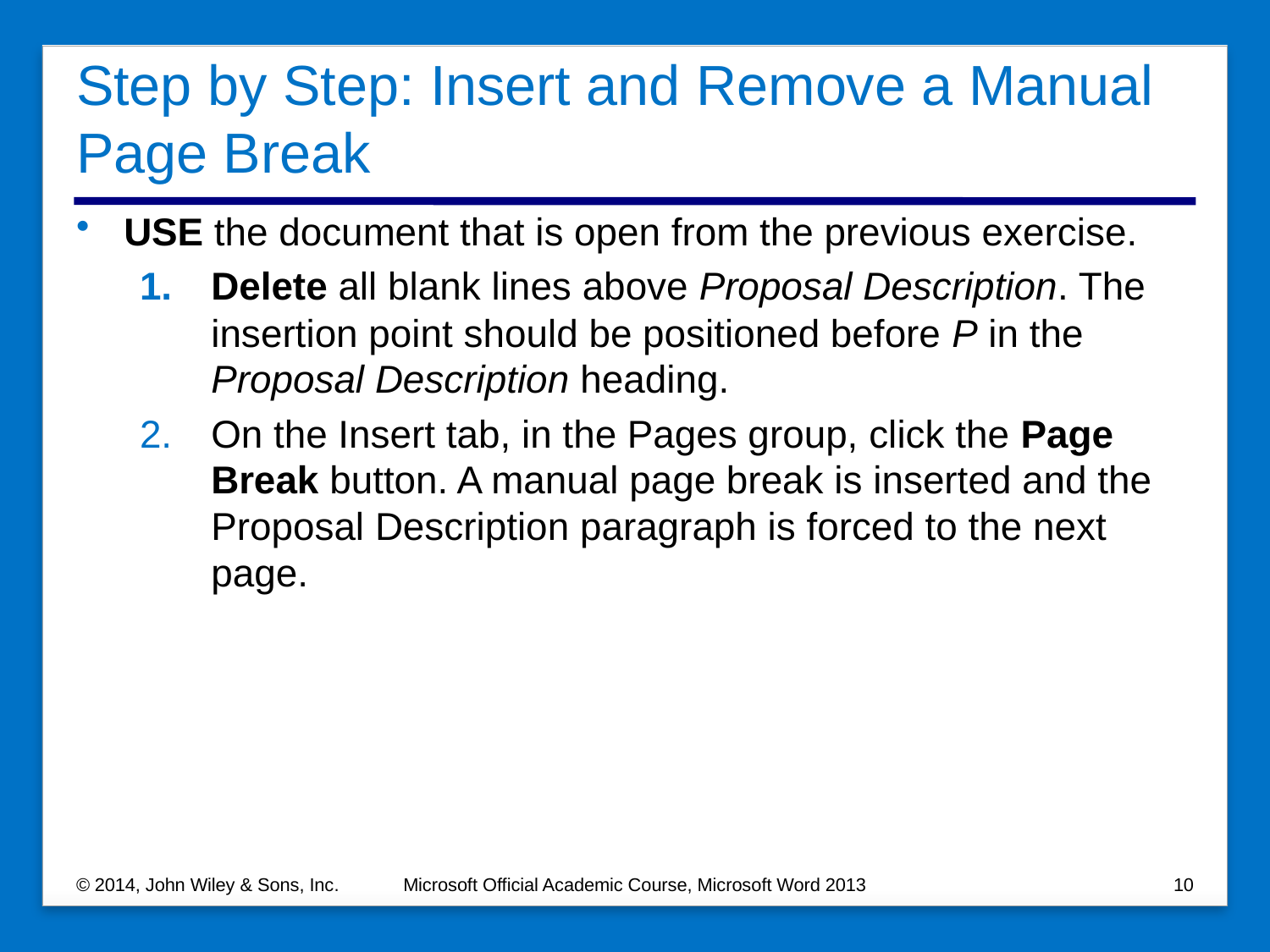

# Step by Step: Insert and Remove a Manual Page Break
USE the document that is open from the previous exercise.
Delete all blank lines above Proposal Description. The insertion point should be positioned before P in the Proposal Description heading.
On the Insert tab, in the Pages group, click the Page Break button. A manual page break is inserted and the Proposal Description paragraph is forced to the next page.
© 2014, John Wiley & Sons, Inc.
Microsoft Official Academic Course, Microsoft Word 2013
10